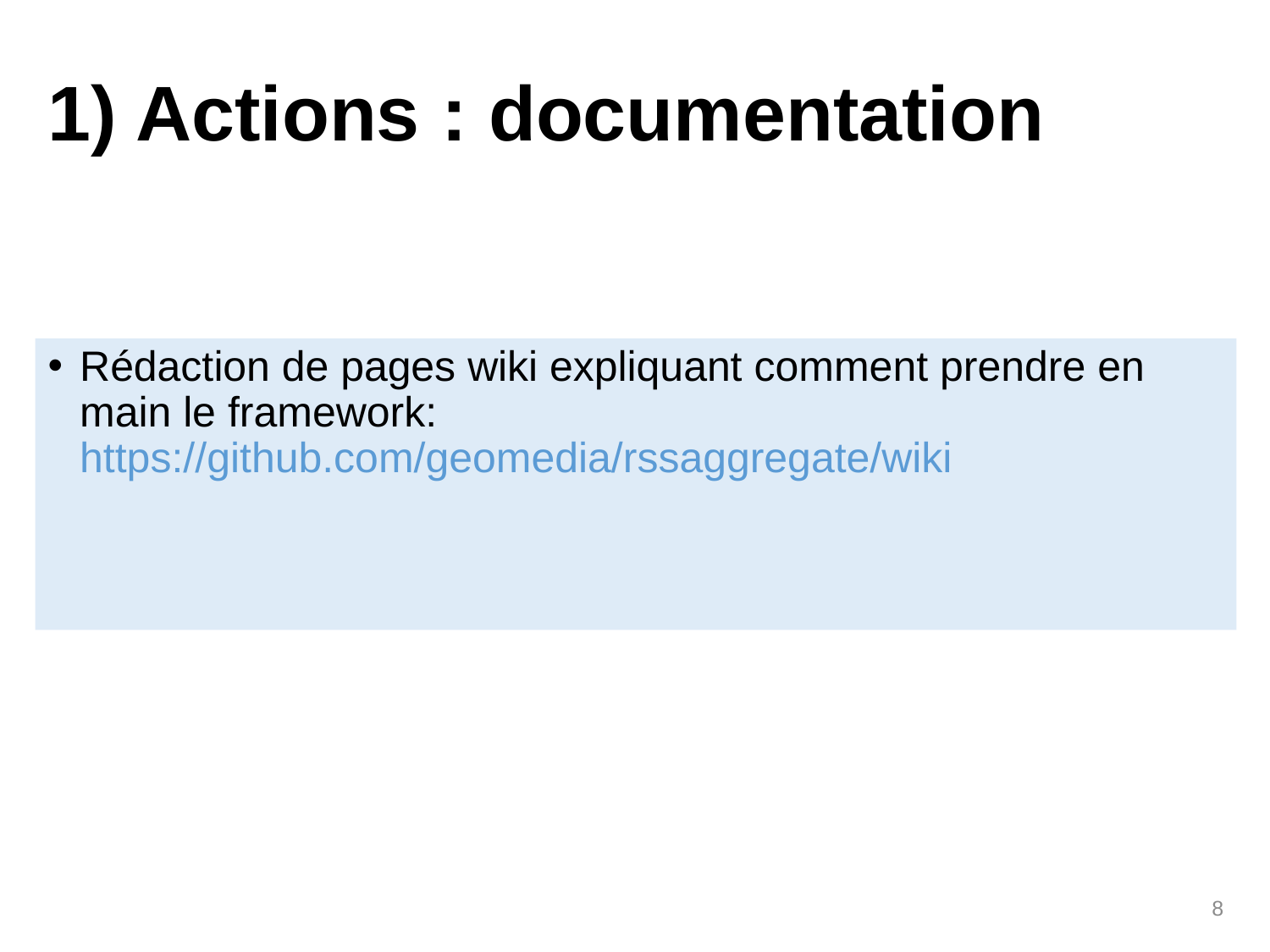

# 1) Actions : documentation
Rédaction de pages wiki expliquant comment prendre en main le framework: https://github.com/geomedia/rssaggregate/wiki

8